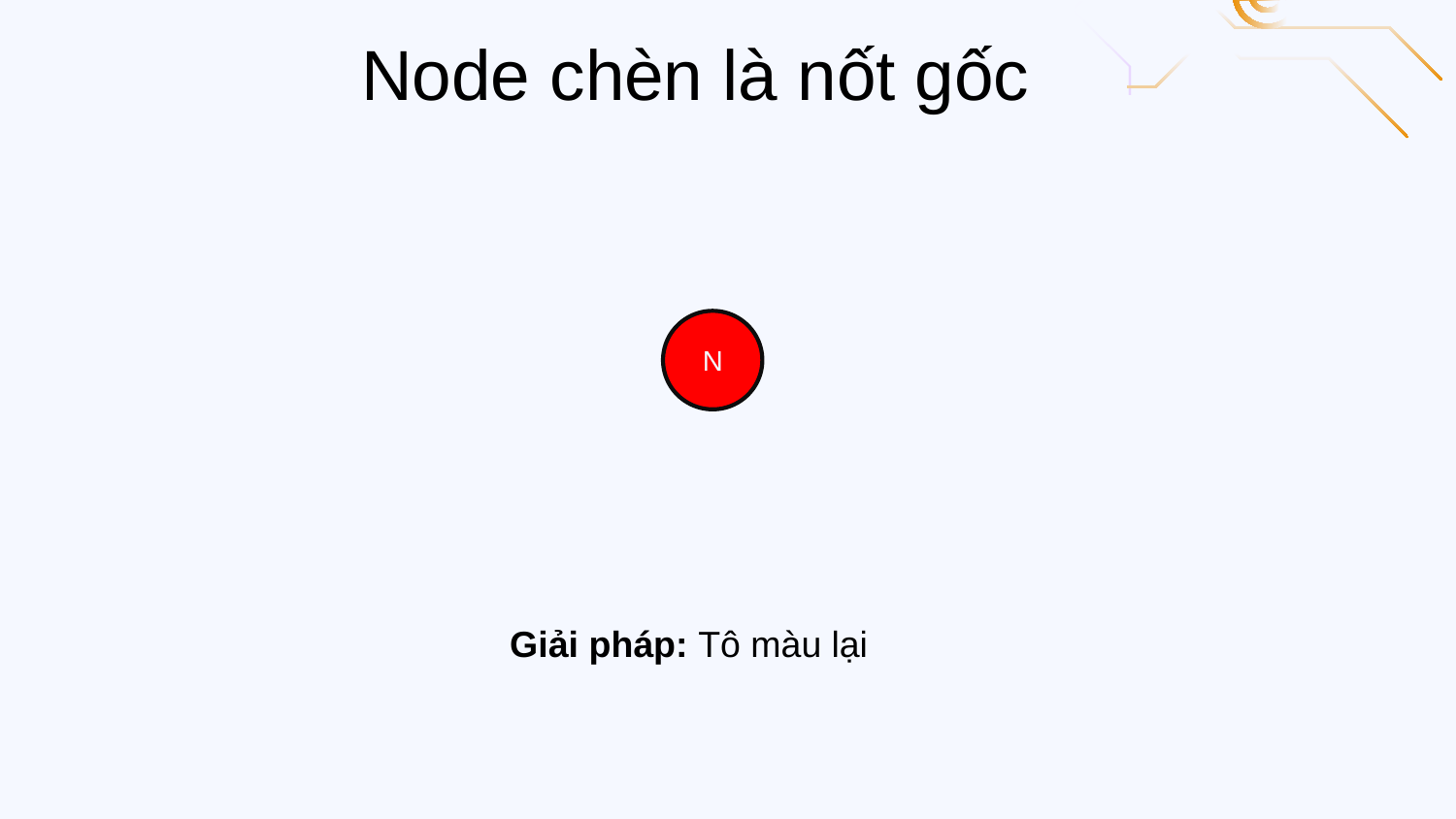

Node chèn là nốt gốc
N
Giải pháp: Tô màu lại